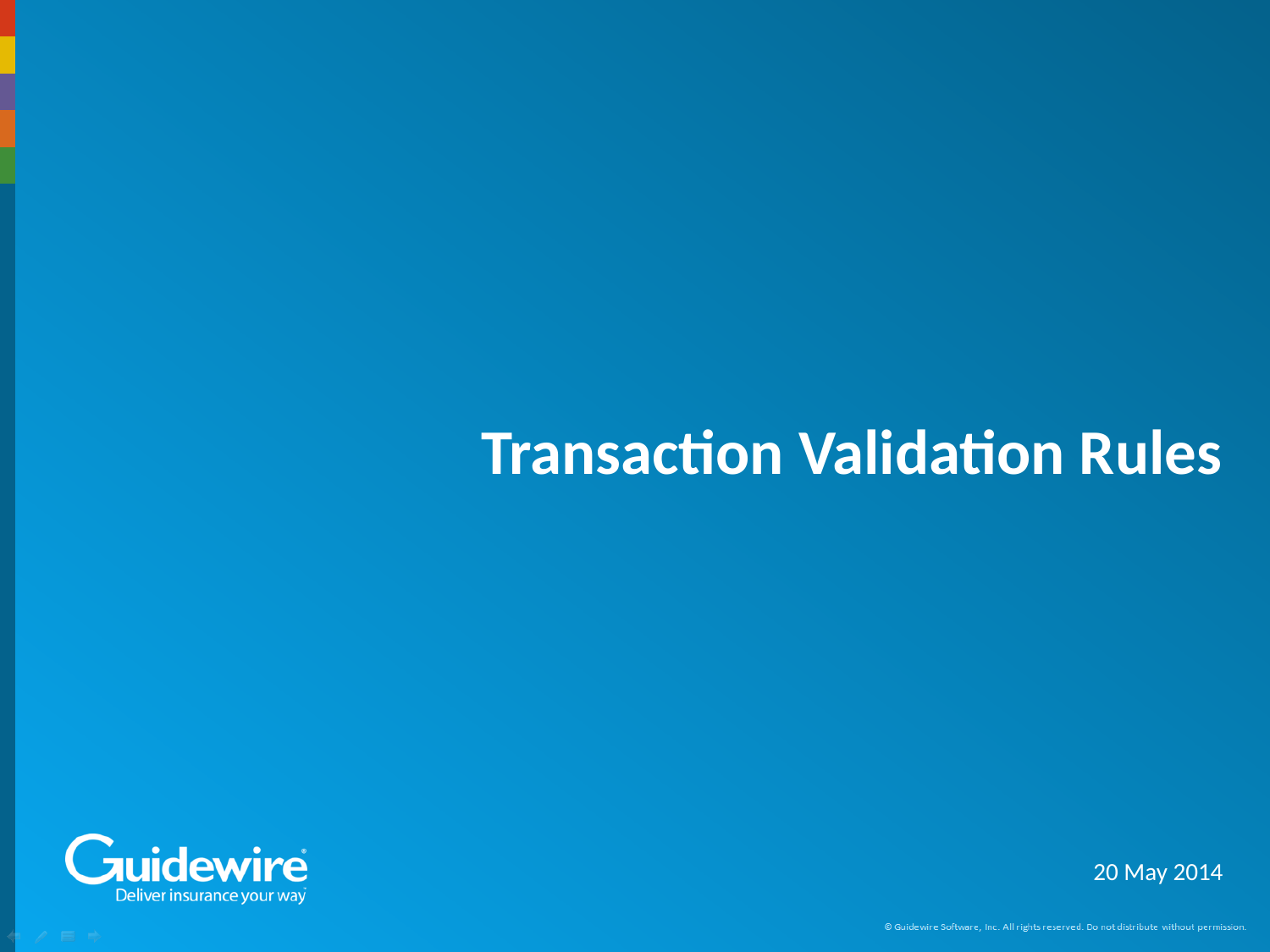

# Transaction Validation Rules
20 May 2014